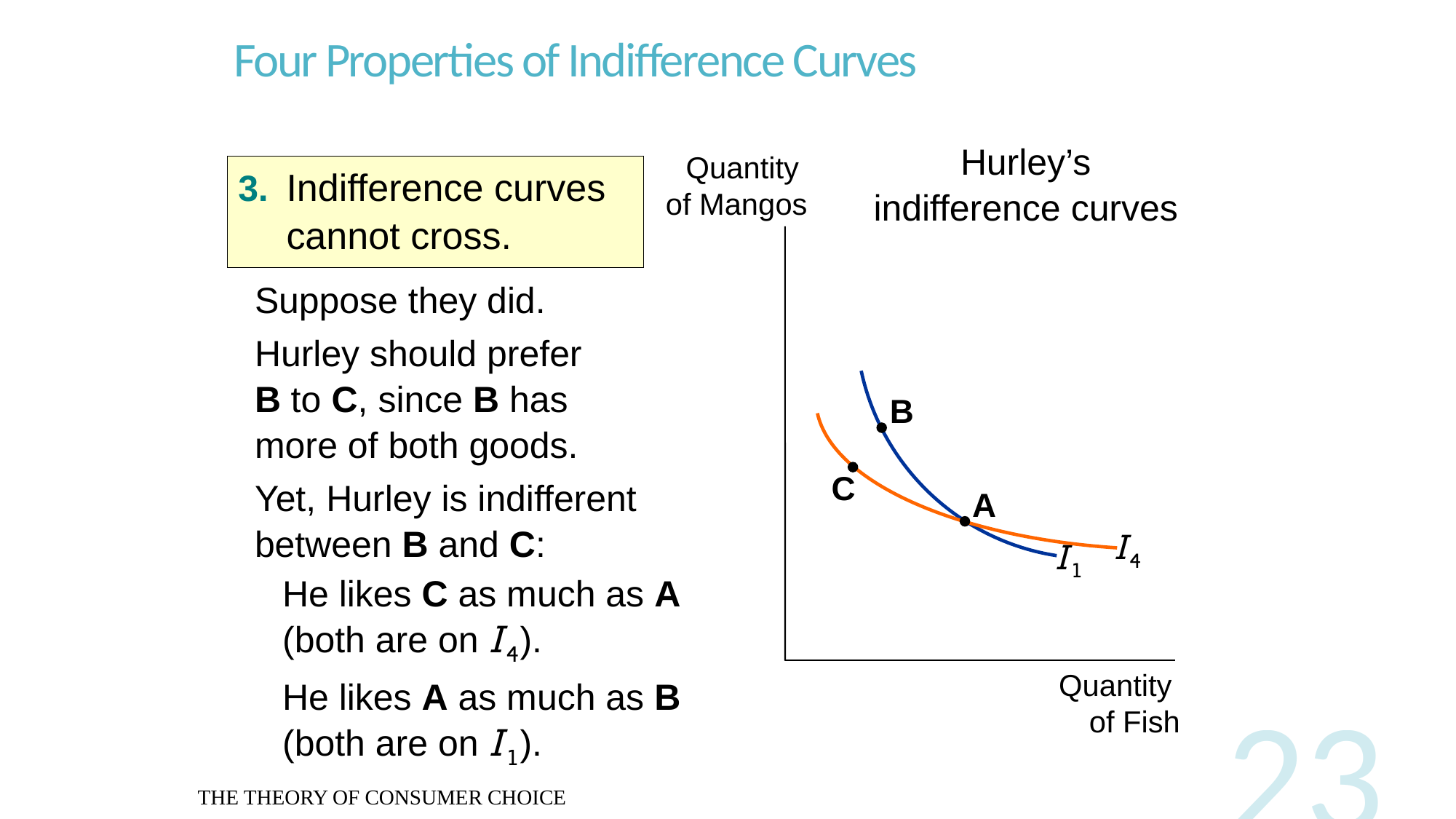

# Four Properties of Indifference Curves
Hurley’s indifference curves
Quantity
of Mangos
3.	Indifference curves cannot cross.

Suppose they did.
Hurley should prefer
B to C, since B has
more of both goods.
Yet, Hurley is indifferent
between B and C:
He likes C as much as A (both are on I4).
He likes A as much as B (both are on I1).

B

I4

C
A

I1
Quantity
of Fish
THE THEORY OF CONSUMER CHOICE
23